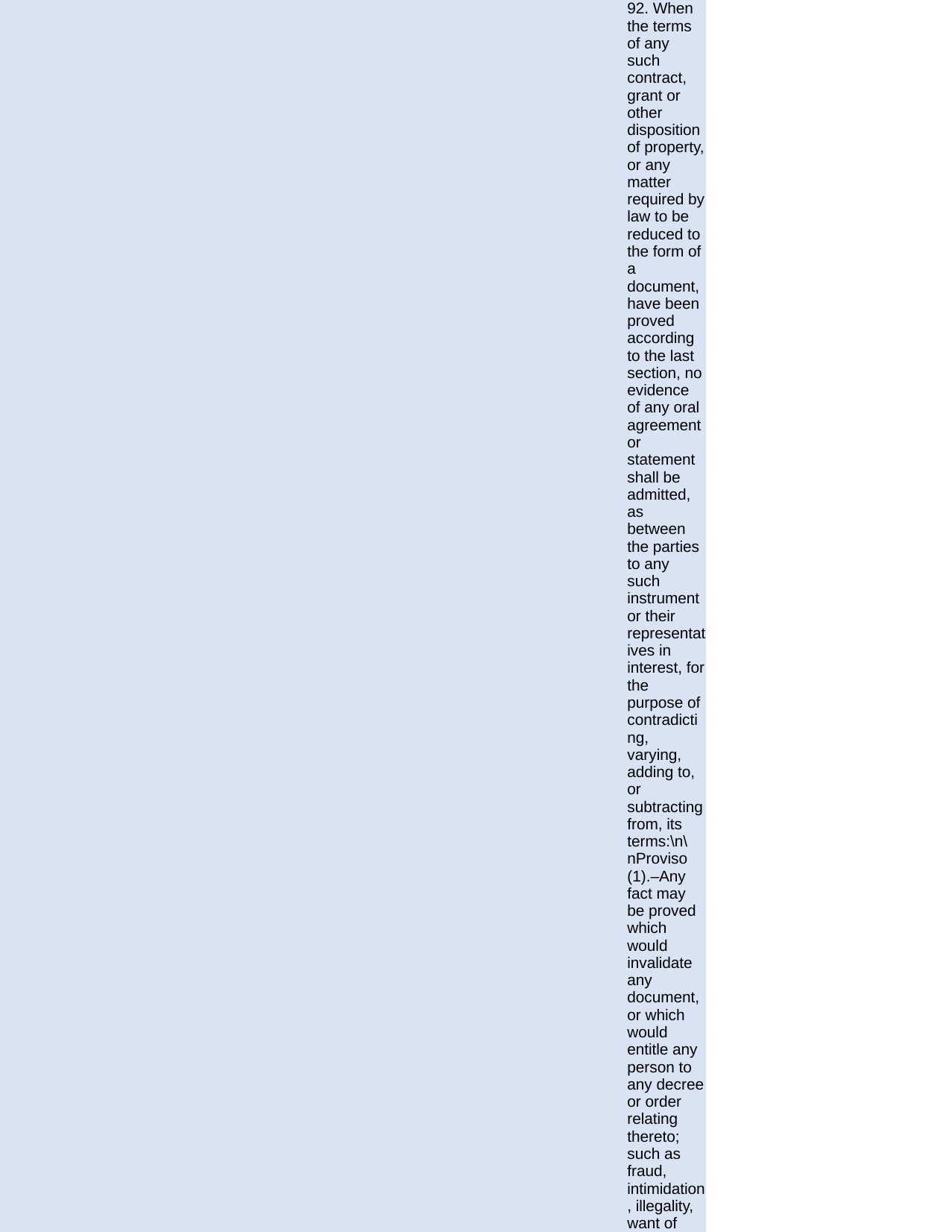

| Active | Documentary Evidence Rule, Parol Evidence Rule, Oral Agreement |  |  |  |  |  |  | 92. When the terms of any such contract, grant or other disposition of property, or any matter required by law to be reduced to the form of a document, have been proved according to the last section, no evidence of any oral agreement or statement shall be admitted, as between the parties to any such instrument or their representatives in interest, for the purpose of contradicting, varying, adding to, or subtracting from, its terms:\n\nProviso (1).–Any fact may be proved which would invalidate any document, or which would entitle any person to any decree or order relating thereto; such as fraud, intimidation, illegality, want of due execution, want of capacity in any contracting party, want or failure of consideration, or mistake in fact or law.\n\nProviso (2).–The existence of any separate oral agreement as to any matter on which a document is silent, and which is not inconsistent with its terms, may be proved. In considering whether or not this proviso applies, the Court shall have regard to the degree of formality of the document.\n\nProviso (3).–The existence of any separate oral agreement constituting a condition precedent to the attaching of any obligation under any such contract, grant or disposition of property, may be proved.\n\nProviso (4).–The existence of any distinct subsequent oral agreement to rescind or modify any such contract, grant or disposition of property, may be proved, except in cases in which such contract, grant or disposition of property is by law required to be in writing, or has been registered according to the law in force for the time being as to the registration of documents.\n\nProviso (5).–Any usage or custom by which incidents not expressly mentioned in any contract are usually annexed to contracts of that description, may be proved:\n\nProvided that the annexing of such incident would not be repugnant to, or inconsistent with, the express terms of the contract.\n\nProviso (6).–Any fact may be proved which shows in what manner the language of a document is related to existing facts.\n\nIllustrations\n\n(a) A policy of insurance is effected on goods "in ships from Chittagong to London". The goods are shipped in a particular ship which is lost. The fact that that particular ship was orally excepted from the policy cannot be proved.\n\n(b) A agrees absolutely in writing to pay B Taka 1,000 on the first March, 1873. The fact that, at the same time an oral agreement was made that the money should not be paid till the thirty-first March cannot be proved.\n\n(c) An estate called "the Rampore tea estate" is sold by a deed which contains a map of the property sold. The fact that land not\n\nincluded in the map had always been regarded as part of the estate and was meant to pass by the deed cannot be proved.\n\n(d) A enters into a written contract with B to work certain mines, the property of B, upon certain terms. A was induced to do so by a misrepresentation of B's as to their value. This fact may be proved.\n\n(e) A institutes a suit against B for the specific performance of a contract, and also prays that the contract may be reformed as to one of its provisions, as that provision was inserted in it by mistake. A may prove that such a mistake was made as would by law entitle him to have the contract reformed.\n\n(f) A orders goods of B by a letter in which nothing is said as to the time of payment, and accepts the goods on delivery. B sues A for the price. A may show that the goods were supplied on credit for a term still unexpired.\n\n(g) A sells B a horse and verbally warrants him sound. A gives B a paper in these words: "Bought of A a horse for Taka 500". B may prove the verbal warranty.\n\n(h) A hires lodgings of B, and gives a card on which is written-"Rooms Taka 200 a month". A may prove a verbal agreement that these terms were to include partial board.\n\nA hires lodgings of B for a year, and a regularly stamped agreement, drawn up by an attorney, is made between them. It is silent on the subject of board. A may not prove that board was included in the term verbally.\n\n(i) A applies to B for a debt due to A by sending a receipt for the money. B keeps the receipt and does not send the money. In a suit for the amount A may prove this.\n\n(j) A and B make a contract in writing to take effect upon the happening of a certain contingency. The writing is left with B, who sues A upon it. A may show the circumstances under which it was delivered. |  |  |  |  | ILLUS: (a) A policy of insurance is effected on goods "in ships from Chittagong to London". The goods are shipped in a particular ship which is lost. The fact that that particular ship was orally excepted from the policy cannot be proved.\nILLUS: (b) A agrees absolutely in writing to pay B Taka 1,000 on the first March, 1873. The fact that, at the same time an oral agreement was made that the money should not be paid till the thirty-first March cannot be proved.\nILLUS: (c) An estate called "the Rampore tea estate" is sold by a deed which contains a map of the property sold. The fact that land not\n\nincluded in the map had always been regarded as part of the estate and was meant to pass by the deed cannot be proved.\nILLUS: (d) A enters into a written contract with B to work certain mines, the property of B, upon certain terms. A was induced to do so by a misrepresentation of B's as to their value. This fact may be proved.\nILLUS: (e) A institutes a suit against B for the specific performance of a contract, and also prays that the contract may be reformed as to one of its provisions, as that provision was inserted in it by mistake. A may prove that such a mistake was made as would by law entitle him to have the contract reformed.\nILLUS: (f) A orders goods of B by a letter in which nothing is said as to the time of payment, and accepts the goods on delivery. B sues A for the price. A may show that the goods were supplied on credit for a term still unexpired.\nILLUS: (g) A sells B a horse and verbally warrants him sound. A gives B a paper in these words: "Bought of A a horse for Taka 500". B may prove the verbal warranty.\nILLUS: (h) A hires lodgings of B, and gives a card on which is written-"Rooms Taka 200 a month". A may prove a verbal agreement that these terms were to include partial board.\n\nA hires lodgings of B for a year, and a regularly stamped agreement, drawn up by an attorney, is made between them. It is silent on the subject of board. A may not prove that board was included in the term verbally.\nILLUS: (i) A applies to B for a debt due to A by sending a receipt for the money. B keeps the receipt and does not send the money. In a suit for the amount A may prove this.\nILLUS: (j) A and B make a contract in writing to take effect upon the happening of a certain contingency. The writing is left with B, who sues A upon it. A may show the circumstances under which it was delivered. | PROV: Proviso (1).–Any fact may be proved which would invalidate any document, or which would entitle any person to any decree or order relating thereto; such as fraud, intimidation, illegality, want of due execution, want of capacity in any contracting party, want or failure of consideration, or mistake in fact or law.\nPROV: Proviso (2).–The existence of any separate oral agreement as to any matter on which a document is silent, and which is not inconsistent with its terms, may be proved. In considering whether or not this proviso applies, the Court shall have regard to the degree of formality of the document.\nPROV: Proviso (3).–The existence of any separate oral agreement constituting a condition precedent to the attaching of any obligation under any such contract, grant or disposition of property, may be proved.\nPROV: Proviso (4).–The existence of any distinct subsequent oral agreement to rescind or modify any such contract, grant or disposition of property, may be proved, except in cases in which such contract, grant or disposition of property is by law required to be in writing, or has been registered according to the law in force for the time being as to the registration of documents.\nPROV: Proviso (5).–Any usage or custom by which incidents not expressly mentioned in any contract are usually annexed to contracts of that description, may be proved:\n\nProvided that the annexing of such incident would not be repugnant to, or inconsistent with, the express terms of the contract.\nPROV: Proviso (6).–Any fact may be proved which shows in what manner the language of a document is related to existing facts. |  |  | sec-91 (Refers to proof under S.91) |  |  |  |  |  |  |
| --- | --- | --- | --- | --- | --- | --- | --- | --- | --- | --- | --- | --- | --- | --- | --- | --- | --- | --- | --- | --- | --- | --- | --- |
| Active | Documentary Evidence Rule, Ambiguity, Patent Ambiguity |  |  |  |  |  |  |  |  |  |  |  |  |  |  |  |  |  |  |  |  |  |  |  |  |  | 93. When the language used in a document is, on its face, ambiguous or defective, evidence may not be given of facts which would show its meaning or supply its defects.\n\nIllustrations\n\n(a) A agrees, in writing, to sell a horse to B for Taka 1,000 or Taka 1,500. Evidence cannot be given to show which price was to be given.\n\n(b) A deed contains blanks. Evidence cannot be given of facts which would show how they were meant to be filled. |  |  |  |  | ILLUS: (a) A agrees, in writing, to sell a horse to B for Taka 1,000 or Taka 1,500. Evidence cannot be given to show which price was to be given.\nILLUS: (b) A deed contains blanks. Evidence cannot be given of facts which would show how they were meant to be filled. |  |  |  |  |  |  |  |  |  |  |  |  |  |  |  |  |  |  |  |  |  |  |  |  |  |  |  |  |  |  |  |  |  |  |  |  |  |  |  |  |  |  |  |  |  |  |
| Active | Documentary Evidence Rule, Plain Meaning Rule |  |  |  |  |  |  |  |  |  |  |  |  |  |  |  |  |  |  |  |  |  |  |  |  | 94. When language used in a document is plain in itself, and when it applies accurately to existing facts, evidence may not be given to show that it was not meant to apply to such facts.\n\nIllustration\n\nA sells to B, by deed, "my estate at Rangpur containing 100 bighas". A has an estate at Rangpur containing 100 bighas. Evidence may not be given of the fact that the estate meant to be sold was one situated at a different place and of a different size. |  |  |  |  | ILLUS: A sells to B, by deed, "my estate at Rangpur containing 100 bighas". A has an estate at Rangpur containing 100 bighas. Evidence may not be given of the fact that the estate meant to be sold was one situated at a different place and of a different size. |  |  |  |  |  |  |  |  |  |  |  |  |  |  |  |  |  |  |  |  |  |  |  |  |  |  |  |  |  |  |  |  |  |  |  |  |  |  |  |  |  |  |  |  |
| Active | Documentary Evidence Rule, Ambiguity, Latent Ambiguity |  |  |  |  |  |  |  |  |  |  |  |  |  |  |  |  |  |  |  |  |  |  |  |  |  |  |  |  | 95. When language used in a document is plain in itself, but is unmeaning in reference to existing facts, evidence may be given to show that it was used in a peculiar sense.\n\nIllustrations\n\nA sells to B, by deed "my house in 63[Dhaka]".\n\nA had no house in 64[Dhaka], but it appears that he had a house at 65[Narayanganj], of which B had been in possession since the execution of the deed.\n\nThese facts may be proved to show that the deed related to the house at 66[Narayanganj]. |  |  |  |  | ILLUS: A sells to B, by deed "my house in 63[Dhaka]".\n\nA had no house in 64[Dhaka], but it appears that he had a house at 65[Narayanganj], of which B had been in possession since the execution of the deed.\n\nThese facts may be proved to show that the deed related to the house at 66[Narayanganj]. |  |  | Substitution by Bangladesh Laws (Revision And Declaration) Act, 1973;; Substitution by Bangladesh Laws (Revision And Declaration) Act, 1973;; Substitution by Bangladesh Laws (Revision And Declaration) Act, 1973;; Substitution by Bangladesh Laws (Revision And Declaration) Act, 1973 |  |  |  |  |  |  |  |  |  |  |  |  |  |  |  |  |  |  |  |  |  |  |  |  |  |  |  |  |  |  |  |  |  |  |  |  |  |  |  |  |  |  |  |  |  |  |  |  |  |  |
| Active | Documentary Evidence Rule, Ambiguity, Latent Ambiguity, Equivocation |  |  |  |  |  |  |  |  |  |  |  |  |  |  |  | 96. When the facts are such that the language used might have been meant to apply to any one, and could not have been meant to apply to more than one, of several persons or things, evidence may be given of facts which show which of those persons or things it was intended to apply to.\n\nIllustrations\n\n(a) A agrees to sell to B, for Taka 1,000, "my white horse". A has two white horses. Evidence may be given of facts which show which of them was meant.\n\n(b) A agrees to accompany B to 67[Saidpur]. Evidence may be given of facts showing whether 68[Saidpur in Khulna or Saidpur in Rangpur] was meant. |  |  |  |  | ILLUS: (a) A agrees to sell to B, for Taka 1,000, "my white horse". A has two white horses. Evidence may be given of facts which show which of them was meant.\nILLUS: (b) A agrees to accompany B to 67[Saidpur]. Evidence may be given of facts showing whether 68[Saidpur in Khulna or Saidpur in Rangpur] was meant. |  |  | Substitution by Bangladesh Laws (Revision And Declaration) Act, 1973;; Substitution by Bangladesh Laws (Revision And Declaration) Act, 1973 |  |  |  |  |  |  |  |  |  |  |  |  |  |  |  |  |  |  |  |  |  |  |  |  |
| Active | Documentary Evidence Rule, Ambiguity, Latent Ambiguity |  |  |  |  |  |  |  |  |  |  |  |  |  |  |  |  |  |  |  |  |  |  | 97. When the language used applies partly to one set of existing facts, and partly to another set of existing facts, but the whole of it does not apply correctly to either, evidence may be given to show to which of the two it was meant to apply.\n\nIllustration\n\nA agrees to sell to B "my land at X in the occupation of Y". A has land at X, but not in the occupation of Y, and he has land in the occupation of Y, but it is not at X. Evidence may be given of facts showing which he meant to sell. |  |  |  |  | ILLUS: A agrees to sell to B "my land at X in the occupation of Y". A has land at X, but not in the occupation of Y, and he has land in the occupation of Y, but it is not at X. Evidence may be given of facts showing which he meant to sell. |  |  |  |  |  |  |  |  |  |  |  |  |  |  |  |  |  |  |  |  |  |  |  |  |  |  |  |  |  |  |  |  |  |  |  |  |  |  |  |  |
| Active | Documentary Evidence Rule, Interpretation, Illegible, Technical Terms |  |  |  |  |  |  |  |  |  |  |  |  |  |  |  | 98. Evidence may be given to show the meaning of illegible or not commonly intelligible characters, of foreign, obsolete, technical, local and provincial expressions, of abbreviations and of words used in a peculiar sense.\n\nIllustration\n\nA, a sculptor, agrees to sell to B, "all my mods". A has both models and modeling tools. Evidence may be given to show which he meant to sell. |  |  |  |  | ILLUS: A, a sculptor, agrees to sell to B, "all my mods". A has both models and modeling tools. Evidence may be given to show which he meant to sell. |  |  |  |  |  |  |  |  |  |  |  |  |  |  |  |  |  |  |  |  |  |  |  |  |  |  |
| Active | Documentary Evidence Rule, Parol Evidence Rule, Third Party |  |  |  |  |  |  |  |  |  |  |  |  |  |  |  |  |  |  |  |  |  |  |  |  |  |  |  | 99. Persons who are not parties to a document, or their representatives in interest, may give evidence of any facts tending to show a contemporaneous agreement varying the terms of the document.\n\nIllustration\n\nA and B make a contract in writing that B shall sell A certain cotton, to be paid for on delivery. At the same time they make an oral agreement that three months' credit shall be given to A. This could not be shown as between A and B, but it might be shown by C, if it affected his interests. |  |  |  |  | ILLUS: A and B make a contract in writing that B shall sell A certain cotton, to be paid for on delivery. At the same time they make an oral agreement that three months' credit shall be given to A. This could not be shown as between A and B, but it might be shown by C, if it affected his interests. |  |  |  |  |  |  |  |  |  |  |  |  |  |  |  |  |  |  |  |  |  |  |  |  |  |  |  |  |  |  |  |  |  |  |  |  |  |  |  |  |  |  |  |  |  |  |  |  |  |  |
| Active | Saving Clause, Wills, Construction |  |  |  |  |  |  |  |  |  |  | 100. Nothing in this Chapter contained shall be taken to affect any of the provisions of the 69[Succession Act, 1925] as to the construction of wills. |  |  |  |  |  |  |  |  | Substitution by Bangladesh Laws (Revision And Declaration) Act, 1973 |  |  |  |  |  |  |  |  |  |  |  |  |
| Active | Burden of Proof |  |  |  |  |  |  |  |  |  |  |  |  |  |  |  |  |  |  |  |  |  |  |  |  |  |  |  |  |  |  |  |  |  |  |  | 101. Whoever desires any Court to give judgment as to any legal right or liability dependent on the existence of facts which he asserts, must prove that those facts exist.\n\nWhen a person is bound to prove the existence of any fact, it is said that the burden of proof lies on that person.\n\nIllustrations\n\n(a) A desires a Court to give judgment that B shall be punished for a crime which A says B has committed.\n\nA must prove that B has committed the crime.\n\n(b) A desires a Court to give judgment that he is entitled to certain land in the possession of B, by reason of facts which he asserts, and which B denies, to be true.\n\nA must prove the existence of those facts. |  |  |  |  | ILLUS: (a) A desires a Court to give judgment that B shall be punished for a crime which A says B has committed.\n\nA must prove that B has committed the crime.\nILLUS: (b) A desires a Court to give judgment that he is entitled to certain land in the possession of B, by reason of facts which he asserts, and which B denies, to be true.\n\nA must prove the existence of those facts. |  |  |  |  |  |  |  |  |  |  |  |  |  |  |  |  |  |  |  |  |  |  |  |  |  |  |  |  |  |  |  |  |  |  |  |  |  |  |  |  |  |  |  |  |  |  |  |  |  |  |  |  |  |  |  |  |  |  |  |  |  |  |  |  |  |  |
| Active | Burden of Proof |  |  |  |  |  |  |  |  |  |  |  |  |  |  |  |  |  |  |  |  |  |  |  |  |  |  |  |  |  |  |  |  |  |  |  |  |  |  |  |  |  |  |  |  |  |  |  |  |  |  | 102. The burden of proof in a suit or proceeding lies on that person who would fail if no evidence at all were given on either side.\n\nIllustrations\n\n(a) A sues B for land of which B is in possession, and which, as A asserts, was left to A by the will of C, B's father.\n\nIf no evidence were given on either side, B would be entitled to retain his possession.\n\nTherefore the burden of proof is on A.\n\n(b) A sues B for money due on a bond.\n\nThe execution of the bond is admitted, but B says that it was obtained by fraud, which A denies.\n\nIf no evidence were given on either side, A would succeed as the bond is not disputed and the fraud is not proved.\n\nTherefore the burden of proof is on B. |  |  |  |  | ILLUS: (a) A sues B for land of which B is in possession, and which, as A asserts, was left to A by the will of C, B's father.\n\nIf no evidence were given on either side, B would be entitled to retain his possession.\n\nTherefore the burden of proof is on A.\nILLUS: (b) A sues B for money due on a bond.\n\nThe execution of the bond is admitted, but B says that it was obtained by fraud, which A denies.\n\nIf no evidence were given on either side, A would succeed as the bond is not disputed and the fraud is not proved.\n\nTherefore the burden of proof is on B. |  |  |  |  |  |  |  |  |  |  |  |  |  |  |  |  |  |  |  |  |  |  |  |  |  |  |  |  |  |  |  |  |  |  |  |  |  |  |  |  |  |  |  |  |  |  |  |  |  |  |  |  |  |  |  |  |  |  |  |  |  |  |  |  |  |  |  |  |  |  |  |  |  |  |  |  |  |  |  |  |  |  |  |  |  |  |  |  |  |  |  |  |  |  |  |  |
| Active | Burden of Proof, Particular Fact |  |  |  |  |  |  |  |  |  |  |  |  |  |  |  |  |  |  |  |  |  | 103. The burden of proof as to any particular fact lies on that person who wishes the Court to believe in its existence, unless it is provided by any law that the proof of that fact shall lie on any particular person.\n\nIllustration\n\n(a) A prosecutes B for theft, and wishes the Court to believe that B admitted the theft to C. A must prove the admission.\n\nB wishes the Court to believe that, at the time in question, he was elsewhere. He must prove it. |  |  |  |  | ILLUS: (a) A prosecutes B for theft, and wishes the Court to believe that B admitted the theft to C. A must prove the admission.\n\nB wishes the Court to believe that, at the time in question, he was elsewhere. He must prove it. |  |  |  |  |  |  |  |  |  |  |  |  |  |  |  |  |  |  |  |  |  |  |  |  |  |  |  |  |  |  |  |  |  |  |  |  |  |  |
| Active | Burden of Proof, Admissibility |  |  |  |  |  |  |  |  |  |  |  |  |  |  |  |  |  |  |  |  |  | 104. The burden of proving any fact necessary to be proved in order to enable any person to give evidence of any other fact is on the person who wishes to give such evidence.\n\nIllustrations\n\n(a) A wishes to prove a dying declaration by B. A must prove B's death.\n\n(b) A wishes to prove, by secondary evidence, the contents of a lost document.\n\nA must prove that the document has been lost. |  |  |  |  | ILLUS: (a) A wishes to prove a dying declaration by B. A must prove B's death.\nILLUS: (b) A wishes to prove, by secondary evidence, the contents of a lost document.\n\nA must prove that the document has been lost. |  |  |  |  |  |  |  |  |  |  |  |  |  |  |  |  |  |  |  |  |  |  |  |  |  |  |  |  |  |  |  |  |  |  |  |  |  |  |
| Active | Burden of Proof, Criminal Defence, Exception |  |  |  |  |  |  |  |  |  |  |  |  |  |  |  | 105. When a person is accused of any offence, the burden of proving the existence of circumstances bringing the case within any of the General Exceptions in the ⁷⁰[\* \* \*] Penal Code, or within any special exception or proviso contained in any other part of the same Code, or in any law defining the offence, is upon him, and the Court shall presume the absence of such circumstances.\n\nIllustrations\n\n(a) A, accused of murder, alleges that, by reason of unsoundness of mind, he did not know the nature of the act.\n\nThe burden of proof is on A.\n\n(b) A, accused of murder, alleges that, by grave and sudden provocation, he was deprived of the power of self-control.\n\nThe burden of proof is on A.\n\n(c) Section 325 of the ⁷¹[ \* \* \*] Penal Code provides that whoever, except in the case provided for by section 335, voluntarily causes grievous hurt, shall be subject to certain punishments.\n\nA is charged with voluntarily causing grievous hurt under section 325.\n\nThe burden of proving the circumstances bringing the case under section 335 lies on A. |  |  |  |  | ILLUS: (a) A, accused of murder, alleges that, by reason of unsoundness of mind, he did not know the nature of the act.\n\nThe burden of proof is on A.\nILLUS: (b) A, accused of murder, alleges that, by grave and sudden provocation, he was deprived of the power of self-control.\n\nThe burden of proof is on A.\nILLUS: (c) Section 325 of the ⁷¹[ \* \* \*] Penal Code provides that whoever, except in the case provided for by section 335, voluntarily causes grievous hurt, shall be subject to certain punishments.\n\nA is charged with voluntarily causing grievous hurt under section 325.\n\nThe burden of proving the circumstances bringing the case under section 335 lies on A. |  |  | Omission by Bangladesh Laws (Revision And Declaration) Act, 1973;; Omission by Bangladesh Laws (Revision And Declaration) Act, 1973 |  |  |  |  |  |  |  |  |  |  |  |  |  |  |  |  |  |  |  |  |  |  |  |  |
| Active | Burden of Proof, Special Knowledge |  |  |  |  |  |  |  |  |  |  |  |  |  |  |  |  |  |  |  |  |  |  |  |  |  |  |  |  | 106. When any fact is especially within the knowledge of any person, the burden of proving that fact is upon him.\n\nIllustrations\n\n(a) When a person does an act with some intention other than that which the character and circumstances of the act suggest, the burden of proving that intention is upon him.\n\n(b) A is charged with traveling on a railway without a ticket. The burden of proving that he had a ticket is on him. |  |  |  |  | ILLUS: (a) When a person does an act with some intention other than that which the character and circumstances of the act suggest, the burden of proving that intention is upon him.\nILLUS: (b) A is charged with traveling on a railway without a ticket. The burden of proving that he had a ticket is on him. |  |  |  |  |  |  |  |  |  |  |  |  |  |  |  |  |  |  |  |  |  |  |  |  |  |  |  |  |  |  |  |  |  |  |  |  |  |  |  |  |  |  |  |  |  |  |  |  |  |  |  |  |
| Active | Burden of Proof, Presumption, Life |  |  |  |  |  |  |  |  |  |  |  |  |  |  |  | 107. When the question is whether a man is alive or dead, and it is shown that he was alive within thirty years, the burden of proving that he is dead is on the person who affirms it. |  |  |  |  |  |  |  |  |  |  |  |  |  |  |  |  |  |  |  |  |  |  |  |  |  |  |  |  |  |  |
| Active | Burden of Proof, Presumption, Death |  |  |  |  |  |  |  |  |  |  |  |  |  |  |  |  |  |  |  |  |  |  |  |  |  |  |  | 108. Provided that when the question is whether a man is alive or dead, and it is proved that he has not been heard of for seven years by those who would naturally have heard of him if he had been alive, the burden of proving that he is alive is shifted to the person who affirms it. |  |  |  |  |  |  | PROV: Provided that when the question is whether a man is alive or dead, and it is proved that he has not been heard of for seven years by those who would naturally have heard of him if he had been alive, the burden of proving that he is alive is shifted to the person who affirms it. |  |  |  |  |  |  |  |  |  |  |  |  |  |  |  |  |  |  |  |  |  |  |  |  |  |  |  |  |  |  |  |  |  |  |  |  |  |  |  |  |  |  |  |  |  |  |  |  |
| Active | Burden of Proof, Relationship, Partnership, Landlord-Tenant, Principal-Agent |  |  |  |  |  |  |  |  |  |  |  |  |  |  |  |  |  |  |  |  |  |  |  |  |  |  |  | 109. When the question is whether persons are partners, landlord and tenant, or principal and agent, and it has been shown that they have been acting as such, the burden of proving that they do not stand, or have ceased to stand, to each other in those relationships respectively, is on the person who affirms it. |  |  |  |  |  |  |  |  |  |  |  |  |  |  |  |  |  |  |  |  |  |  |  |  |  |  |  |  |  |  |  |  |  |  |  |  |  |  |  |  |  |  |  |  |  |  |  |  |  |  |  |  |  |  |
| Active | Burden of Proof, Ownership, Possession |  |  |  |  |  |  |  |  |  |  |  |  |  |  |  |  |  |  | 110. When the question is whether any person is owner of anything of which he is shown to be in possession, the burden of proving that he is not the owner is on the person who affirms that he is not the owner. |  |  |  |  |  |  |  |  |  |  |  |  |  |  |  |  |  |  |  |  |  |  |  |  |  |  |  |  |  |  |  |  |  |  |  |  |
| Active | Burden of Proof, Good Faith, Active Confidence |  |  |  |  |  |  |  |  |  |  |  |  |  |  |  |  |  |  |  |  |  |  |  |  |  |  |  |  |  |  |  |  |  | 111. Where there is a question as to the good faith of a transaction between parties, one of whom stands to the other in a position of active confidence, the burden of proving the good faith of the transaction is on the party who is in a position of active confidence.\n\nIllustrations\n\n(a) The good faith of a sale by a client to an attorney is in question in a suit brought by the client. The burden of proving the good faith of the transaction is on the attorney.\n\n(b) The good faith of a sale by a son just come of age to a father is in question in a suit brought by the son. The burden of proving the good faith of the transaction is on the father. |  |  |  |  | ILLUS: (a) The good faith of a sale by a client to an attorney is in question in a suit brought by the client. The burden of proving the good faith of the transaction is on the attorney.\nILLUS: (b) The good faith of a sale by a son just come of age to a father is in question in a suit brought by the son. The burden of proving the good faith of the transaction is on the father. |  |  |  |  |  |  |  |  |  |  |  |  |  |  |  |  |  |  |  |  |  |  |  |  |  |  |  |  |  |  |  |  |  |  |  |  |  |  |  |  |  |  |  |  |  |  |  |  |  |  |  |  |  |  |  |  |  |  |  |  |  |  |
| Active | Conclusive Proof, Legitimacy, Marriage, Access |  |  |  |  |  |  |  |  |  | 112. The fact that any person was born during the continuance of a valid marriage between his mother and any man, or within two hundred and eighty days after its dissolution, the mother remaining unmarried, shall be conclusive proof that he is the legitimate son of that man, unless it can be shown that the parties to the marriage had no access to each other at any time when he could have been begotten. |  |  |  |  |  |  |  |  |  |  | sec-4 (Uses term 'conclusive proof' defined in S.4) |  |  |  |  |  |  |  |  |
| Omitted | Omitted Section |  |  |  |  |  |  |  |  |  |  |  | 113. [Omitted by section 3 and 2nd Schedule of the Bangladesh Laws (Revision And Declaration) Act, 1973 (Act No. VIII of 1973).] |  |  |  |  |  |  |  |  |  |  |  |  |  |  |  |  |  |  |  |  |  |  |
|  |  |  |  |  |  |  |  |  |
| Active | Presumption, May Presume, Common Course |  |  |  |  |  |  |  |  |  |  |  |  |  |  |  |  |  |  |  |  |  |  |  |  |  |  |  |  |  |  |  |  |  |  |  |  |  |  |  |  |  |  |  |  |  |  |  |  |  |  |  |  |  |  |  |  |  |  |  |  |  |  |  |  |  |  |  |  |  |  |  |  |  |  |  |  |  |  |  |  |  |  |  |  |  |  |  |  |  | 114. The court may presume the existence of any fact which it thinks likely to have happened, regard being had to the common course of natural events, human conduct and public and private business, in their relation to the facts of the particular case.\n\nIllustrations\n\nThe Court may presume –\n\n(a) that a man who is in possession of stolen goods soon after the theft, is either the thief or has received the goods knowing them to be stolen, unless he can account for his possession;\n\n(b) that an accomplice is unworthy of credit, unless he is corroborated in material particulars;\n\n(c) that a bill of exchange, accepted or endorsed, was accepted or endorsed for good consideration;\n\n(d) that a thing or state of things which has been shown to be in existence within a period shorter than that within which such things or states of things usually cease to exist, is still in existence;\n\n(e) that judicial and official acts have been regularly performed;\n\n(f) that the common course of business has been followed in particular cases;\n\n(g) that evidence which could be and is not produced would, if produced, be unfavourable to the person who withholds it;\n\n(h) that, if a man refuses to answer a question which he is not compelled to answer by law, the answer, if given, would be unfavourable to him;\n\n(i) that when a document creating an obligation is in the hands of the obligor, the obligation has been discharged.\n\nBut the Court shall also have regard to such facts as the following, in considering whether such maxims do or do not apply to the particular case before it:–\n\nas to illustration (a) –A shop-keeper has in his till a marked Taka soon after it was stolen, and cannot account for its possession specifically, but is continually receiving Taka in the course of his business:\n\nas to illustration (b)–A, a person of the highest character, is tried for causing a men's death by an act of negligence in arranging certain machinery. B, a person of equally good character, who also took part in the arrangement, describes precisely what was done, and admits and explains the common carelessness of A and himself:\n\nas to illustration (b)–a crime is committed by several persons. A, B and C, three of the criminals, are captured on the spot and kept apart from each other. Each gives an account of the crime implicating D, and the accounts corroborate each other in such a manner as to render previous concert highly improbable:\n\nas to illustration (c)–A, the drawer of a bill of exchange, was a man of business. B, the acceptor, was a young and ignorant person, completely under A's influence:\n\nas to illustration (d)–it is proved that a river ran in a certain course five years ago, but it is known that there have been floods since that time which might change its course:\n\nas to illustration (e)–a judicial act, the regularity of which is in question, was performed under exceptional circumstances:\n\nas to illustration (f)–the question is, whether a letter was received. It is shown to have been posted, but the usual course of the post was interrupted by disturbances:\n\nas to illustration (g)–a man refuses to produce document which would bear on a contract of small importance on which he is sued, but which might also injure the feelings and reputation of his family:\n\nas to illustration (h)–a man refuses to answer a question which he is not compelled by law to answer, but the answer to it might cause loss to him in matters unconnected with the matter in relation to which it is asked:\n\nas to illustration (i)–a bond is in possession of the obligor, but the circumstances of the case are such that he may have stolen it. |  |  |  |  | ILLUS: The Court may presume –\n\n(a) that a man who is in possession of stolen goods soon after the theft, is either the thief or has received the goods knowing them to be stolen, unless he can account for his possession;\n\n(b) that an accomplice is unworthy of credit, unless he is corroborated in material particulars;\n\n(c) that a bill of exchange, accepted or endorsed, was accepted or endorsed for good consideration;\n\n(d) that a thing or state of things which has been shown to be in existence within a period shorter than that within which such things or states of things usually cease to exist, is still in existence;\n\n(e) that judicial and official acts have been regularly performed;\n\n(f) that the common course of business has been followed in particular cases;\n\n(g) that evidence which could be and is not produced would, if produced, be unfavourable to the person who withholds it;\n\n(h) that, if a man refuses to answer a question which he is not compelled to answer by law, the answer, if given, would be unfavourable to him;\n\n(i) that when a document creating an obligation is in the hands of the obligor, the obligation has been discharged.\n\nBut the Court shall also have regard to such facts as the following, in considering whether such maxims do or do not apply to the particular case before it:–\n\nas to illustration (a) –A shop-keeper has in his till a marked Taka soon after it was stolen, and cannot account for its possession specifically, but is continually receiving Taka in the course of his business:\n\nas to illustration (b)–A, a person of the highest character, is tried for causing a men's death by an act of negligence in arranging certain machinery. B, a person of equally good character, who also took part in the arrangement, describes precisely what was done, and admits and explains the common carelessness of A and himself:\n\nas to illustration (b)–a crime is committed by several persons. A, B and C, three of the criminals, are captured on the spot and kept apart from each other. Each gives an account of the crime implicating D, and the accounts corroborate each other in such a manner as to render previous concert highly improbable:\n\nas to illustration (c)–A, the drawer of a bill of exchange, was a man of business. B, the acceptor, was a young and ignorant person, completely under A's influence:\n\nas to illustration (d)–it is proved that a river ran in a certain course five years ago, but it is known that there have been floods since that time which might change its course:\n\nas to illustration (e)–a judicial act, the regularity of which is in question, was performed under exceptional circumstances:\n\nas to illustration (f)–the question is, whether a letter was received. It is shown to have been posted, but the usual course of the post was interrupted by disturbances:\n\nas to illustration (g)–a man refuses to produce document which would bear on a contract of small importance on which he is sued, but which might also injure the feelings and reputation of his family:\n\nas to illustration (h)–a man refuses to answer a question which he is not compelled by law to answer, but the answer to it might cause loss to him in matters unconnected with the matter in relation to which it is asked:\n\nas to illustration (i)–a bond is in possession of the obligor, but the circumstances of the case are such that he may have stolen it. |  |  |  |  |  |  |  |  |  |  |  |  |  |  |  |  |  |  |  |  |  |  |  |  |  |  |  |  |  |  |  |  |  |  |  |  |  |  |  |  |  |  |  |  |  |  |  |  |  |  |  |  |  |  |  |  |  |  |  |  |  |  |  |  |  |  |  |  |  |  |  |  |  |  |  |  |  |  |  |  |  |  |  |  |  |  |  |  |  |  |  |  |  |  |  |  |  |  |  |  |  |  |  |  |  |  |  |  |  |  |  |  |  |  |  |  |  |  |  |  |  |  |  |  |  |  |  |  |  |  |  |  |  |  |  |  |  |  |  |  |  |  |  |  |  |  |  |  |  |  |  |  |  |  |  |  |  |  |  |  |  |  |  |  |  |  |  |  |  |  |  |  |  |  |
| Active | Estoppel | 115. When one person has, by |  |  |  |  | ILLUS: A intentionally and falsely leads B to believe that certain land belongs to A, and thereby induces B to buy and pay for it.\n\nThe land afterwards becomes the property of A, and A seeks to set aside the sale on the ground that, at the time of the sale, he had no title. He must not be allowed to prove |  |  |  |  |  |  |  |  |  |  |  |  |  |  |  |  |  |  |  |  |  |  |  |  |  |  |  |  |  |  |  |  |  |  |  |  |  |  |  |  |  |  |  |  |  |  |  |  |  |  |  |  |  |  |
| Active | Estoppel, Tenant, Licensee |  |  |  |  |  |  |  |  |  |  |  |  |  |  |  |  |  |  |  |  |  |  |  |  |  |  |  |  |  |  |  |  |  |  |  |  |  |  |  |  |  | 116. No tenant of immovable property, or person claiming through such tenant, shall, during the continuance of the tenancy, be permitted to deny that the landlord of such tenant had, at the beginning of the tenancy, a title to such immovable property; and no person who came upon any immovable property by the license of the person in possession thereof shall be permitted to deny that such person had a title to such possession at the time when such license was given. |  |  |  |  |  |  |  |  |  |  |  |  |  |  |  |  |  |  |  |  |  |  |  |  |  |  |  |  |  |  |  |  |  |  |  |  |  |  |  |  |  |  |  |  |  |  |  |  |  |  |  |  |  |  |  |  |  |  |  |  |  |  |  |  |  |  |  |  |  |  |  |  |  |  |  |  |  |  |  |  |  |  |
| Active | Estoppel, Bill of Exchange, Bailee, Licensee |  |  |  |  |  |  |  |  |  |  |  |  |  |  |  |  |  |  |  |  |  |  |  |  |  |  | 117. No acceptor of a bill of exchange shall be permitted to deny that the drawer had authority to draw such bill or to endorse it; nor shall any bailee or licensee be permitted to deny that his bailor or licensor had, at the time when the bailment or license commenced, authority to make such bailment or grant such license.\n\nExplanation (1).–The acceptor of a bill of exchange may deny that the bill was really drawn by the person by whom it purports to have been drawn.\n\nExplanation (2).–If a bailee delivers the goods bailed to a person other than the bailor, he may prove that such person had a right to them as against the bailor. |  |  | EXPL: The acceptor of a bill of exchange may deny that the bill was really drawn by the person by whom it purports to have been drawn.\nEXPL: If a bailee delivers the goods bailed to a person other than the bailor, he may prove that such person had a right to them as against the bailor. |  |  |  |  |  |  |  |  |  |  |  |  |  |  |  |  |  |  |  |  |  |  |  |  |  |  |  |  |  |  |  |  |  |  |  |  |  |  |  |  |  |  |  |  |  |  |  |  |  |  |
| Active | Witness Rule, Competency |  |  |  |  |  |  |  |  |  |  |  |  |  |  |  | 118. All persons shall be competent to testify unless the Court considers that they are prevented from understanding the questions put to them, or from giving rational answers to those questions, by tender years, extreme old age, disease, whether of body or mind, or any other cause of the same kind.\n\nExplanation.–A lunatic is not incompetent to testify, unless he is prevented by his lunacy from understanding the questions put to him and giving rational answers to them. |  |  | EXPL: A lunatic is not incompetent to testify, unless he is prevented by his lunacy from understanding the questions put to him and giving rational answers to them. |  |  |  |  |  |  |  |  |  |  |  |  |  |  |  |  |  |  |  |  |  |  |  |  |  |  |  |  |
| Active | Witness Rule, Dumb Witness, Oral Evidence |  |  |  |  |  |  |  |  |  |  |  |  |  |  |  |  |  |  |  |  |  |  |  | 119. A witness who is unable to speak may give his evidence in any other manner in which he can make it intelligible,\n\nas by writing or by signs; but such writing must be written and the signs made in open Court. Evidence so given shall be deemed to be oral evidence. |  |  |  |  |  |  |  |  |  |  |  |  |  |  |  |  |  |  |  |  |  |  |  |  |  |  |  |  |  |  |  |  |  |  |  |  |  |  |  |  |  |  |  |  |  |  |
| Active | Witness Rule, Competency, Spouse, Party |  |  |  |  |  |  |  |  |  |  |  |  |  |  |  |  |  |  |  |  |  |  | 120. In all civil proceedings the parties to the suit, and the husband or wife of any party to the suit, shall be competent witnesses. In criminal proceedings against any person, the husband or wife of such person, respectively, shall be a competent witness. |  |  |  |  |  |  |  |  |  |  |  |  |  |  |  |  |  |  |  |  |  |  |  |  |  |  |  |  |  |  |  |  |  |  |  |  |  |  |  |  |  |  |  |  |
| Active | Witness Rule, Privilege, Judge, Magistrate |  |  |  |  |  |  |  | 121. No Judge or Magistrate shall, except upon the special order of some Court to which he is subordinate, be compelled to answer any questions as to his own conduct in Court as such Judge and Magistrate, or as to anything which came to his knowledge in Court as such Judge or Magistrate: but he may be examined as to other matters which occurred in his presence whilst he was so acting.\n\nIllustrations\n\n(a) A, on his trial before the Court of Session, says that a deposition was improperly taken by B, the Magistrate. B cannot be compelled to answer questions as to this, except upon the special order of a superior Court.\n\n(b) A is accused before the Court of Session of having given false evidence before B, a Magistrate. B cannot be asked what A said, except upon the special order of the superior Court.\n\n(c) A is accused before the Court of Session of attempting to murder a police-officer whilst on his trail before B, a Sessions Judge. B may be examined as to what occurred. |  |  |  |  | ILLUS: (a) A, on his trial before the Court of Session, says that a deposition was improperly taken by B, the Magistrate. B cannot be compelled to answer questions as to this, except upon the special order of a superior Court.\nILLUS: (b) A is accused before the Court of Session of having given false evidence before B, a Magistrate. B cannot be asked what A said, except upon the special order of the superior Court.\nILLUS: (c) A is accused before the Court of Session of attempting to murder a police-officer whilst on his trail before B, a Sessions Judge. B may be examined as to what occurred. |  |  |  |  | sec-165 (Privilege referred to in S.165) |  |  |  |  |  |  |
| Active | Witness Rule, Privilege, Spousal Privilege |  |  |  |  |  |  |  |  | 122. No person who is or has been married shall be compelled to disclose any communication made to him during marriage by any person to whom he is or has been married: nor shall he be permitted to disclose any such communication, unless the person who made it, or his representative in interest, consents, except in suits between married persons, or proceedings in which one married person is prosecuted for any crime committed against the other. |  |  |  |  |  |  |  |  |  |  | sec-165 (Privilege referred to in S.165) |  |  |  |  |  |  |
| Active | Witness Rule, Privilege, Affairs of State |  |  |  |  |  |  |  |  |  |  |  | 123. No one shall be permitted to give any evidence derived from unpublished official records relating to any affairs of State, except with the permission of the officer at the head of the department concerned, who shall give or withhold such permission as he thinks fit. |  |  |  |  |  |  |  |  |  |  | sec-162 (Referenced by S.162);; sec-165 (Privilege referred to in S.165) |  |  |  |  |  |  |  |  |  |  |  |  |
| Active | Witness Rule, Privilege, Official Communication |  |  |  |  |  |  |  |  | 124. No public officer shall be compelled to disclose communications made to him in official confidence, when he considers that the public interests would suffer by the disclosure. |  |  |  |  |  |  |  |  |  |  | sec-165 (Privilege referred to in S.165) |  |  |  |  |  |  |
| Active | Witness Rule, Privilege, Police, Magistrate, Revenue Officer |  |  |  |  |  |  |  | 125. No Magistrate or Police-officer shall be compelled to say whence he got any information as to the commission of any offence, and no Revenue-officer shall be compelled to say whence he got any information as to the commission of any offence against the public revenue.\n\nExplanation.–"Revenue-officer" in this section means any officer employed in or about the business of any branch of the public revenue. |  |  | EXPL: "Revenue-officer" in this section means any officer employed in or about the business of any branch of the public revenue. |  |  |  |  |  |  | sec-165 (Privilege referred to in S.165) |  |  |  |  |  |  |
| Active | Witness Rule, Privilege, Legal Professional Privilege, Advocate |  |  |  |  |  |  |  |  |  |  |  |  |  | 126. No ⁷²[Advocate] shall at any time be permitted, unless with his client's express consent, to disclose any communication made to him in the course and for the purpose of his employment as such Advocate by or on behalf of his client, or to state the contents or condition of any document with which he has become acquainted in the course and for the purpose of his professional employment, or to disclose any advice given by him to his client in the course and for the purpose of such employment:\n\nProvided that nothing in this section shall protect from disclosure–\n\n(1) any such communication made in furtherance of any illegal purpose:\n\n(2) any fact observed by any ⁷³[Advocate], in the course of his employment as such, showing that any crime of fraud has been committed since the commencement of his employment.\n\nIt is immaterial whether the attention of such ⁷⁴[Advocate] was or was not directed to such fact by or on behalf of his client.\n\nExplanation.– The obligation stated in this section continues after the employment has ceased.\n\nIllustrations\n\n(a) A, a client, says to B, an ⁷⁵[advocate]–"I have committed forgery and I wish you to defend me."\n\nAs the defense of a man known to be guilty is not a criminal purpose, this communication is protected from disclosure.\n\n(b) A, a client, says to B, an [Advocate] - "I wish to obtain possession of property by the use of a forged deed on which I request you to sue."\n\nThe communication, being made in furtherance of a criminal purpose, is not protected from disclosure.\n\n(c) A, being charged with embezzlement, retains B, an [advocate], to defend him. In the course of the proceedings, B observes that an entry has been made in A's account book, charging A with the sum said to have been embezzled, which entry was not in the book at the commencement of his employment.\n\nThis being a fact observed by B in the course of his employment, showing that a fraud has been committed since the commencement of the proceedings, it is not protected from disclosure. |  |  | EXPL: The obligation stated in this section continues after the employment has ceased. | ILLUS: (a) A, a client, says to B, an ⁷⁵[advocate]–"I have committed forgery and I wish you to defend me."\n\nAs the defense of a man known to be guilty is not a criminal purpose, this communication is protected from disclosure.\nILLUS: (b) A, a client, says to B, an [Advocate] - "I wish to obtain possession of property by the use of a forged deed on which I request you to sue."\n\nThe communication, being made in furtherance of a criminal purpose, is not protected from disclosure.\nILLUS: (c) A, being charged with embezzlement, retains B, an [advocate], to defend him. In the course of the proceedings, B observes that an entry has been made in A's account book, charging A with the sum said to have been embezzled, which entry was not in the book at the commencement of his employment.\n\nThis being a fact observed by B in the course of his employment, showing that a fraud has been committed since the commencement of the proceedings, it is not protected from disclosure. | PROV: Provided that nothing in this section shall protect from disclosure–\n\n(1) any such communication made in furtherance of any illegal purpose:\n\n(2) any fact observed by any ⁷³[Advocate], in the course of his employment as such, showing that any crime of fraud has been committed since the commencement of his employment.\n\nIt is immaterial whether the attention of such ⁷⁴[Advocate] was or was not directed to such fact by or on behalf of his client. | Substitution by Bangladesh Laws (Revision And Declaration) Act, 1973;; Substitution by Bangladesh Laws (Revision And Declaration) Act, 1973;; Substitution by Bangladesh Laws (Revision And Declaration) Act, 1973;; Substitution by Bangladesh Laws (Revision And Declaration) Act, 1973 | sec-23 (Referenced in Explanation);; sec-127 (Applied by S.127);; sec-128 (Waiver discussed in S.128);; sec-165 (Privilege referred to in S.165) |  |  |  |  |  |  |  |  |  |  |  |  |  |  |  |  |  |  |  |  |  |  |  |  |
| Active | Witness Rule, Privilege, Legal Professional Privilege, Interpreter |  |  |  |  |  |  |  |  |  |  | 127. The provisions of section 126 shall apply to interpreters and the clerks or servants of ⁷⁶[Advocate]. |  |  |  |  |  |  |  |  | Substitution by Bangladesh Laws (Revision And Declaration) Act, 1973 | sec-126 (Applies provisions of S.126);; sec-165 (Privilege referred to in S.165) |  |  |  |  |  |  |  |  |  |  |  |  |
| Active | Witness Rule, Privilege, Legal Professional Privilege, Waiver |  |  |  |  |  |  |  |  |  |  |  |  | 128. If any party to a suit gives evidence therein at his own instance or otherwise, he shall not be deemed to have consented thereby to such disclosure as is mentioned in section 126; and, if any party to a suit or proceeding calls any such [Advocate] as a witness, he shall be deemed to have consented to such disclosure only if he questions such [Advocate] on matters which, but for such question, he would not be at liberty to disclose. |  |  |  |  |  |  |  |  |  |  | sec-126 (Refers to privilege under S.126);; sec-165 (Privilege referred to in S.165) |  |  |  |  |  |  |  |  |  |  |  |  |  |  |
| Active | Witness Rule, Privilege, Legal Professional Privilege, Client |  |  |  |  |  |  |  |  | 129. No one shall be compelled to disclose to the Court any confidential communication which has taken place between him and his legal professional adviser, unless he offers himself as a witness, in which case he may be compelled to disclose any such communications as may appear to the Court necessary to be known in order to explain any evidence which he has given, but no others. |  |  |  |  |  |  |  |  |  |  | sec-165 (Privilege referred to in S.165) |  |  |  |  |  |  |
| Active | Witness Rule, Privilege, Production of Document, Title Deed |  |  |  |  |  |  |  |  | 130. No witness who is not a party to a suit shall be compelled to produce his title-deeds to any property or any document in virtue of which he holds any property as pledgee or mortgagee or any document the production of which might tend to criminate him, unless he has agreed in writing to produce them with the person seeking the production of such deeds or some person through whom he claims. |  |  |  |  |  |  |  |  |  |  | sec-165 (Privilege referred to in S.165) |  |  |  |  |  |  |
| Active | Witness Rule, Privilege, Production of Document |  |  |  |  |  |  |  |  | 131. No one shall be compelled to produce documents in his possession, which any other person would be entitled to refuse to produce if they were in his possession, unless such last-mentioned person consents to their production. |  |  |  |  |  |  |  |  |  |  | sec-165 (Privilege referred to in S.165) |  |  |  |  |  |  |
| Active | Witness Rule, Self-incrimination, Privilege |  |  |  |  |  |  |  |  |  | 132. A witness shall not be excused from answering any question as to any matter relevant to the matter in issue in any suit or in any civil or criminal proceeding, upon the ground that the answer to such question will criminate, or may tend directly or indirectly to criminate, such witness, or that it will expose, or tend directly or indirectly to expose, such witness to a penalty or forfeiture of any kind:\n\nProvided that no such answer, which a witness shall be compelled to give, shall subject him to any arrest or prosecution, or be proved against him in any criminal proceeding, except a prosecution for giving false evidence by such answer. |  |  |  |  |  |  | PROV: Provided that no such answer, which a witness shall be compelled to give, shall subject him to any arrest or prosecution, or be proved against him in any criminal proceeding, except a prosecution for giving false evidence by such answer. |  |  | sec-146 (Referenced by S.146);; sec-147 (Applied by S.147) |  |  |  |  |  |  |  |  |  |  |
| Active | Witness Rule, Accomplice, Corroboration |  |  |  |  |  |  |  |  |  |  |  |  |  |  |  |  | 133. An accomplice shall be a competent witness against an accused person; and a conviction is not illegal merely because it proceeds upon the uncorroborated testimony of an accomplice. |  |  |  |  |  |  |  |  |  |  |  |  |  |  |  |  |  |  |  |  |  |  |  |  |  |  |  |  |  |  |  |  |
| Active | Witness Rule, Number of Witnesses |  |  |  |  |  |  |  |  | 134. No particular number of witnesses shall in any case be required for the proof of any fact. |  |  |  |  |  |  |  |  |  |  |  |  |  |  |  |  |
| Active | Witness Examination, Procedure |  |  |  |  |  |  |  |  |  |  |  |  |  |  |  |  |  |  |  |  |  | 135. The order in which witnesses are produced and examined shall be regulated by the law and practice for the time being relating to civil and criminal procedure respectively, and, in the absence of any such law, by the discretion of the Court. |  |  |  |  |  |  |  |  |  |  |  |  |  |  |  |  |  |  |  |  |  |  |  |  |  |  |  |  |  |  |  |  |  |  |  |  |  |  |  |  |  |  |
| Active | Witness Examination, Admissibility, Judge's Role |  |  |  |  |  |  |  | 136. When either party proposes to give evidence of any fact, the Judge may ask the party proposing to give the evidence in what manner the alleged fact, if proved, would be relevant; and the Judge shall admit the evidence if he thinks that the fact, if proved, would be relevant and not otherwise.\n\nIf the fact proposed to be proved is one of which evidence is admissible only upon proof of some other fact, such last-mentioned fact must be proved before evidence is given of the fact first mentioned, unless the party undertakes to give proof of such fact, and the Court is satisfied with such undertaking.\n\nIf the relevancy of on alleged fact depends upon another alleged fact being first proved, the Judge may, in his discretion, either permit evidence of the first fact to be given before the second fact is proved, or require evidence to be given of the second fact before evidence is given of the first fact.\n\nIllustrations\n\n(a) It is proposed to prove a statement about a relevant fact by a person alleged to be dead, which statement is relevant under section 32.\n\nThe fact that the person is dead must be proved by the person proposing to prove the statement, before evidence is given of the statement.\n\n(b) It is proposed to prove, by a copy, the contents of a document said to be lost.\n\nThe fact that the original is lost must be proved by the person proposing to produce the copy, before the copy is produced.\n\n(c) A is accused of receiving stolen property knowing it to have been stolen.\n\nIt is proposed to prove that he denied the possession of the property.\n\nThe relevancy of the denial depends on the identity of the property. The Court may, in its discretion, either require the property to be identified before the denial of the possession is proved, or permit the denial of possession to be proved before the property is identified.\n\n(d) It is proposed to prove a fact (A) which is said to have been the cause or effect of a fact in issue. There are several intermediate facts (B, C and D) which must be shown to exist before the fact (A) can be regarded as the cause or effect of the fact in issue. The Court may either permit A to be proved before B, C and D is proved, or may require proof of B, C and D before permitting proof of A. |  |  |  |  | ILLUS: (a) It is proposed to prove a statement about a relevant fact by a person alleged to be dead, which statement is relevant under section 32.\n\nThe fact that the person is dead must be proved by the person proposing to prove the statement, before evidence is given of the statement.\nILLUS: (b) It is proposed to prove, by a copy, the contents of a document said to be lost.\n\nThe fact that the original is lost must be proved by the person proposing to produce the copy, before the copy is produced.\nILLUS: (c) A is accused of receiving stolen property knowing it to have been stolen.\n\nIt is proposed to prove that he denied the possession of the property.\n\nThe relevancy of the denial depends on the identity of the property. The Court may, in its discretion, either require the property to be identified before the denial of the possession is proved, or permit the denial of possession to be proved before the property is identified.\nILLUS: (d) It is proposed to prove a fact (A) which is said to have been the cause or effect of a fact in issue. There are several intermediate facts (B, C and D) which must be shown to exist before the fact (A) can be regarded as the cause or effect of the fact in issue. The Court may either permit A to be proved before B, C and D is proved, or may require proof of B, C and D before permitting proof of A. |  |  |  |  | sec-32 (Illustration (a) refers to S.32) |  |  |  |  |  |  |
| Active | Witness Examination, Examination-in-chief, Cross-examination, Re-examination |  |  |  |  |  |  |  |  | 137. The examination of a witness by the party who calls him shall be called his examination-in-chief.\nCross-examination\nThe examination of a witness by the adverse party shall be called his cross-examination.\nRe-examination\nThe examination of a witness, subsequent to the cross-examination by the party who called him, shall be called his re-examination. |  |  |  |  |  |  |  |  |  |  | sec-138 (Order of examinations under S.138) |  |  |  |  |  |  |
| Active | Witness Examination, Order of Examination, Scope of Examination |  |  |  |  |  |  |  |  | 138. Witnesses shall be first examined-in-chief, then (if the adverse party so desires) cross-examined, then (if the party calling him so desires) re-examined.\n\nThe examination and cross-examination must relate to relevant facts but the cross-examination need not be confined to the facts to which the witness testified on his examination-in-chief.\nDirection of re-examination\nThe re-examination shall be directed to the explanation of matters referred to in cross-examination; and, if new matter is, by permission of the Court, introduced in re-examination, the adverse party may further cross-examine upon that matter. |  |  |  |  |  |  |  |  |  |  | sec-137 (Refers to terms defined in S.137) |  |  |  |  |  |  |
| Active | Witness Examination, Cross-examination, Production of Document |  |  |  |  |  |  |  |  |  |  |  |  |  |  |  |  | 139. A person summoned to produce a document does not become a witness by the mere fact that he produces it and cannot be cross-examined unless and until he is called as a witness. |  |  |  |  |  |  |  |  |  |  |  |  |  |  |  |  |  |  |  |  |  |  |  |  |  |  |  |  |  |  |  |  |
| Active | Witness Examination, Character Witness, Cross-examination, Re-examinat |  |  |  |  |  |  | 140. Witnesses to character may be cross-examined and re-examined. |  |  |  |  |  |  |  |  |  |  |  |  |
| Active | Definition, Witness Examination, Leading Question |  |  |  |  |  |  |  |  |  |  |  |  | 141. Any question suggesting the answer which the person putting it wishes or expects to receive is called a leading question. |  |  |  |  |  |  |  |  |  |  | sec-142 (When not to be asked under S.142);; sec-143 (When may be asked under S.143) |  |  |  |  |  |  |  |  |  |  |  |  |  |  |
| Active | Witness Examination, Leading Question, Examination-in-chief, Re-examination |  |  |  |  |  |  |  |  |  | 142. Leading questions must not, if objected to by the adverse party be asked in an examination-in-chief, or in a re-examination, except with the permission of the Court.\n\nThe Court shall permit leading questions as to matters which are introductory or undisputed, or which have, in its opinion, been already sufficiently proved. |  |  |  |  |  |  |  |  |  |  | sec-141 (Refers to leading questions defined in S.141) |  |  |  |  |  |  |  |  |